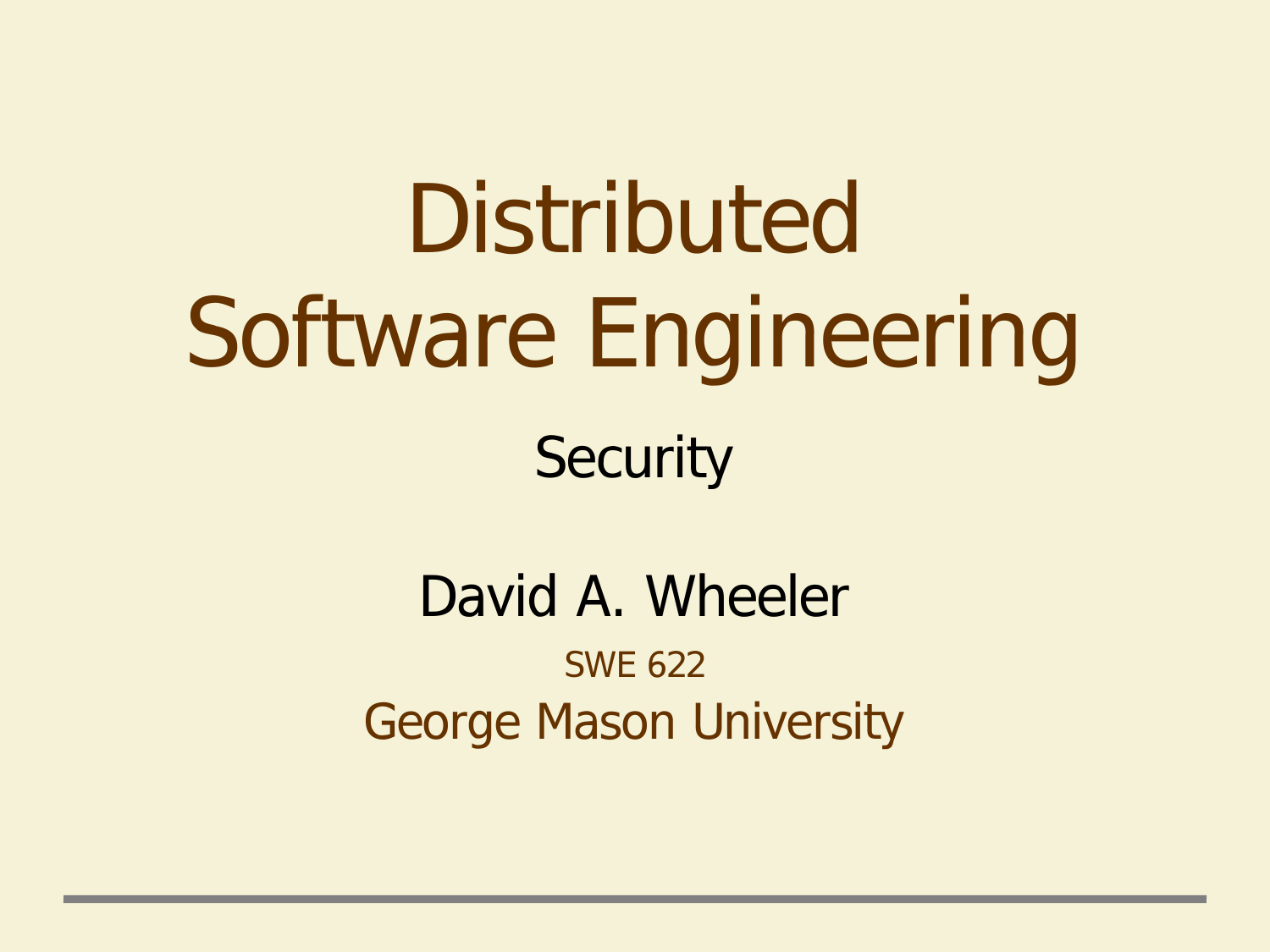

# Distributed Software Engineering
Security

David A. Wheeler
SWE 622
George Mason University